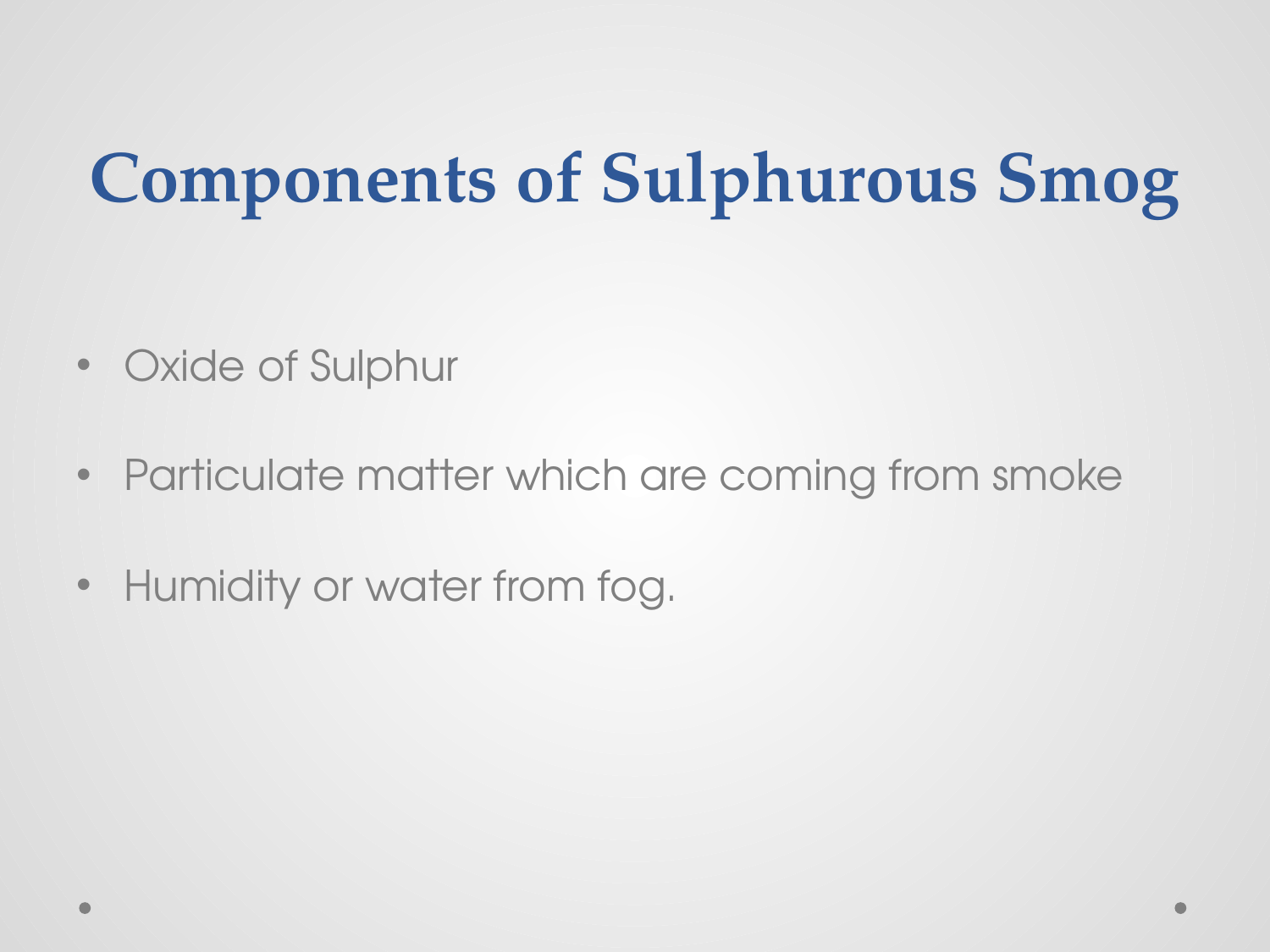

# Components of Sulphurous Smog

Oxide of Sulphur
Particulate matter which are coming from smoke
Humidity or water from fog.